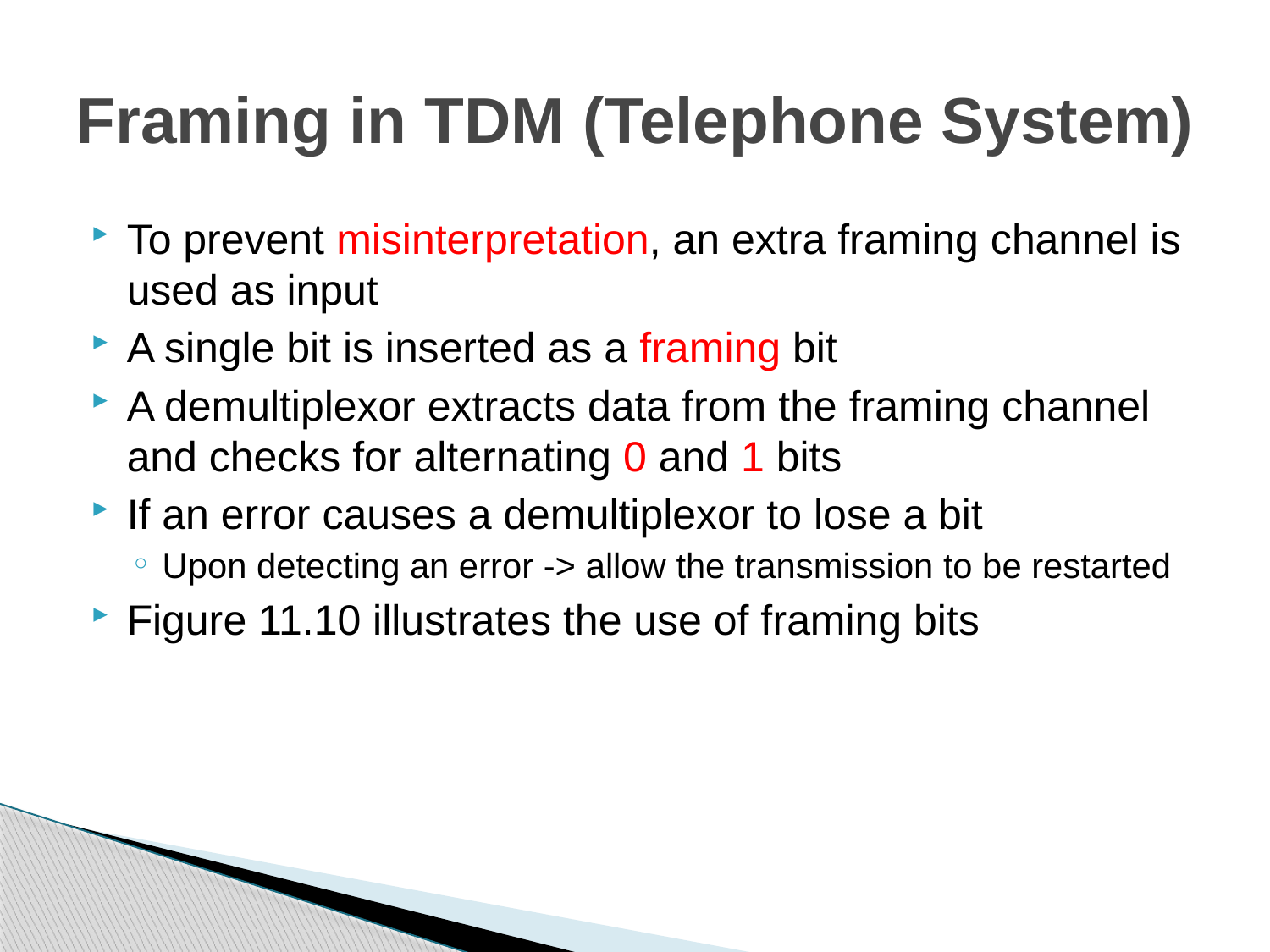

# Framing in TDM (Telephone System)
To prevent misinterpretation, an extra framing channel is used as input
A single bit is inserted as a framing bit
A demultiplexor extracts data from the framing channel and checks for alternating 0 and 1 bits
If an error causes a demultiplexor to lose a bit
Upon detecting an error -> allow the transmission to be restarted
Figure 11.10 illustrates the use of framing bits